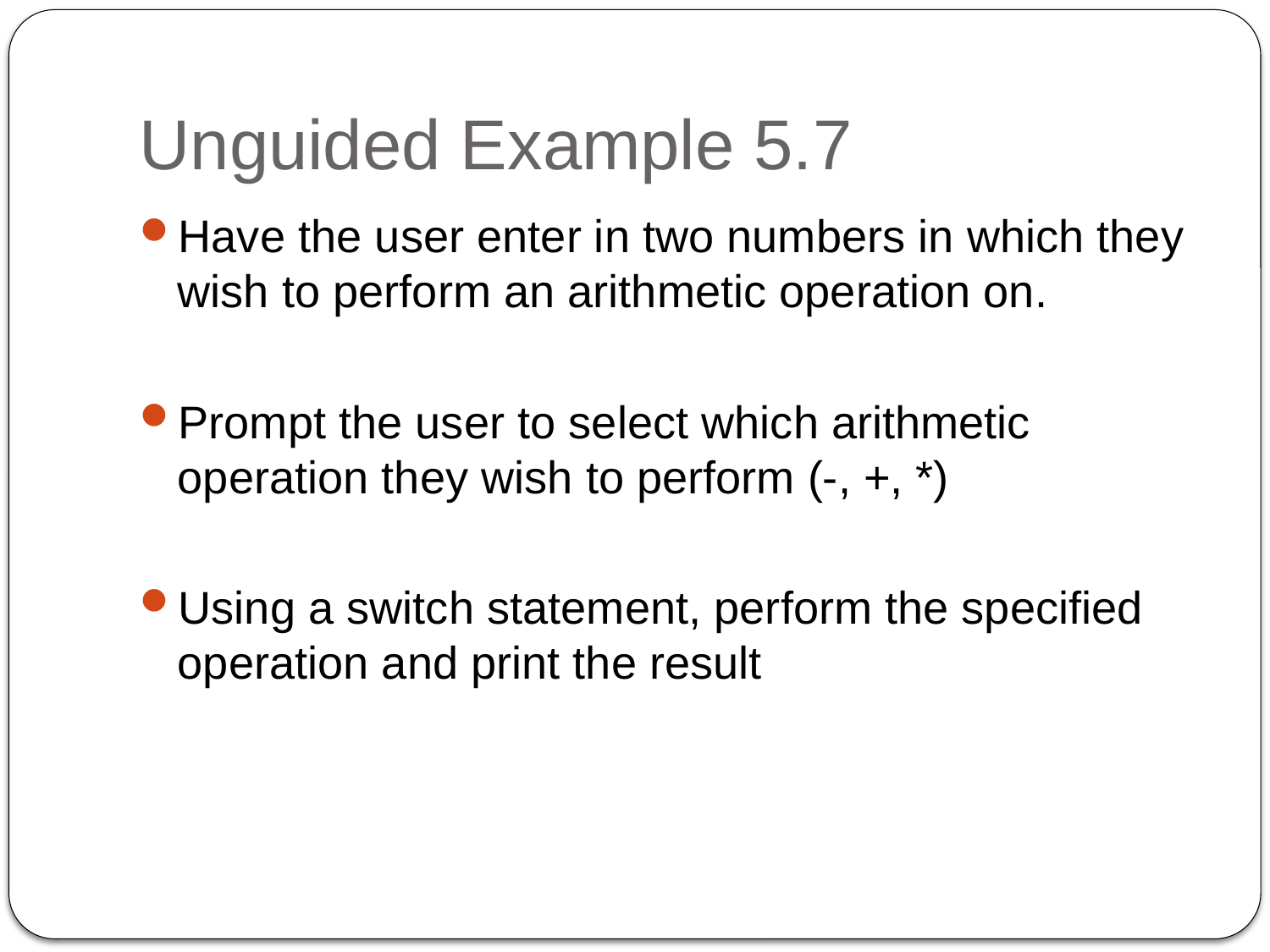

# Unguided Example 5.7
Have the user enter in two numbers in which they wish to perform an arithmetic operation on.

Prompt the user to select which arithmetic operation they wish to perform (-, +, *)

Using a switch statement, perform the specified operation and print the result